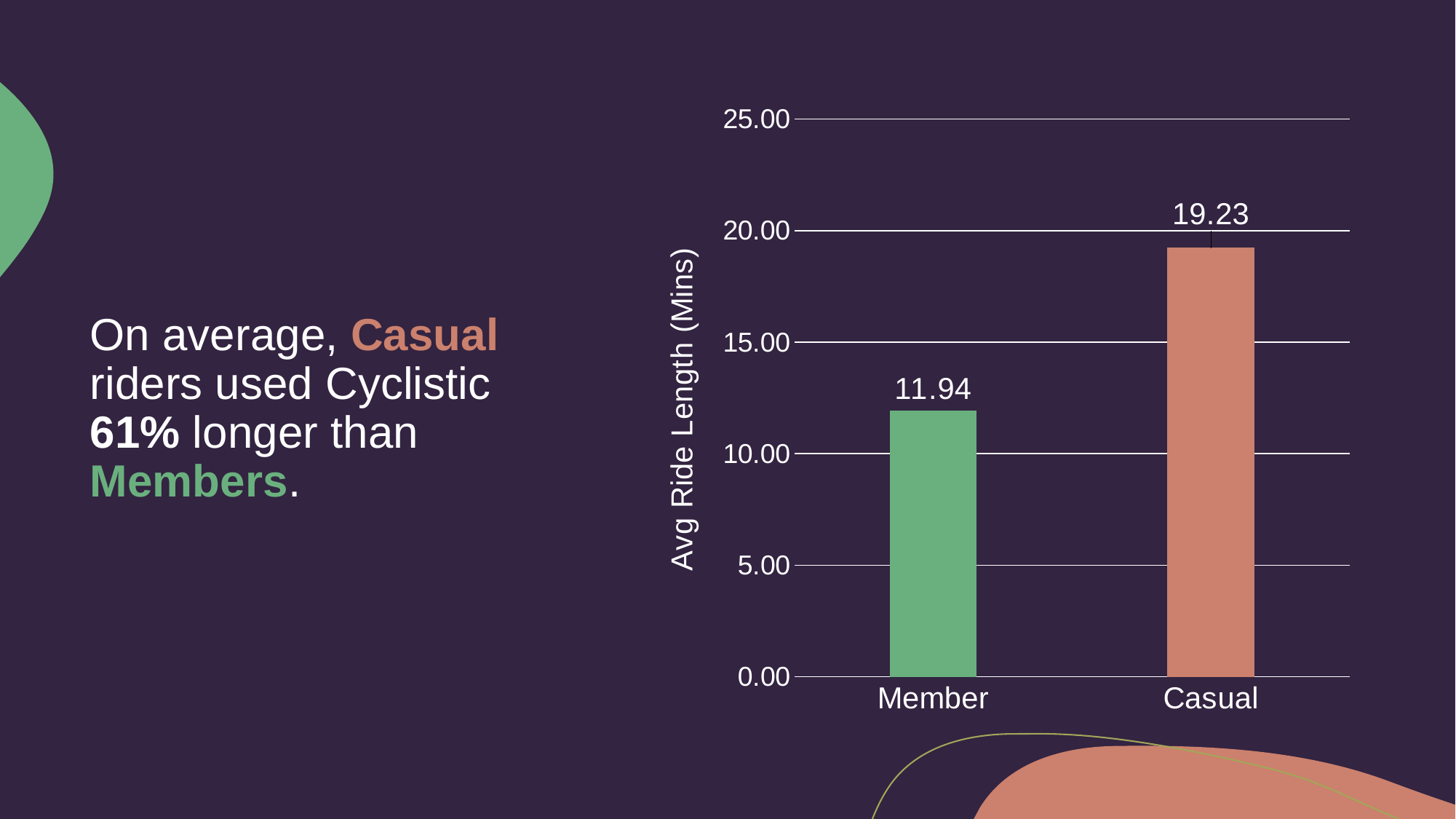

### Chart

| Category | Avg Ride Length (Mins) |
|---|---|
| Member | 11.936666666666667 |
| Casual | 19.228333333333335 |
# On average, Casual riders used Cyclistic 61% longer than Members.